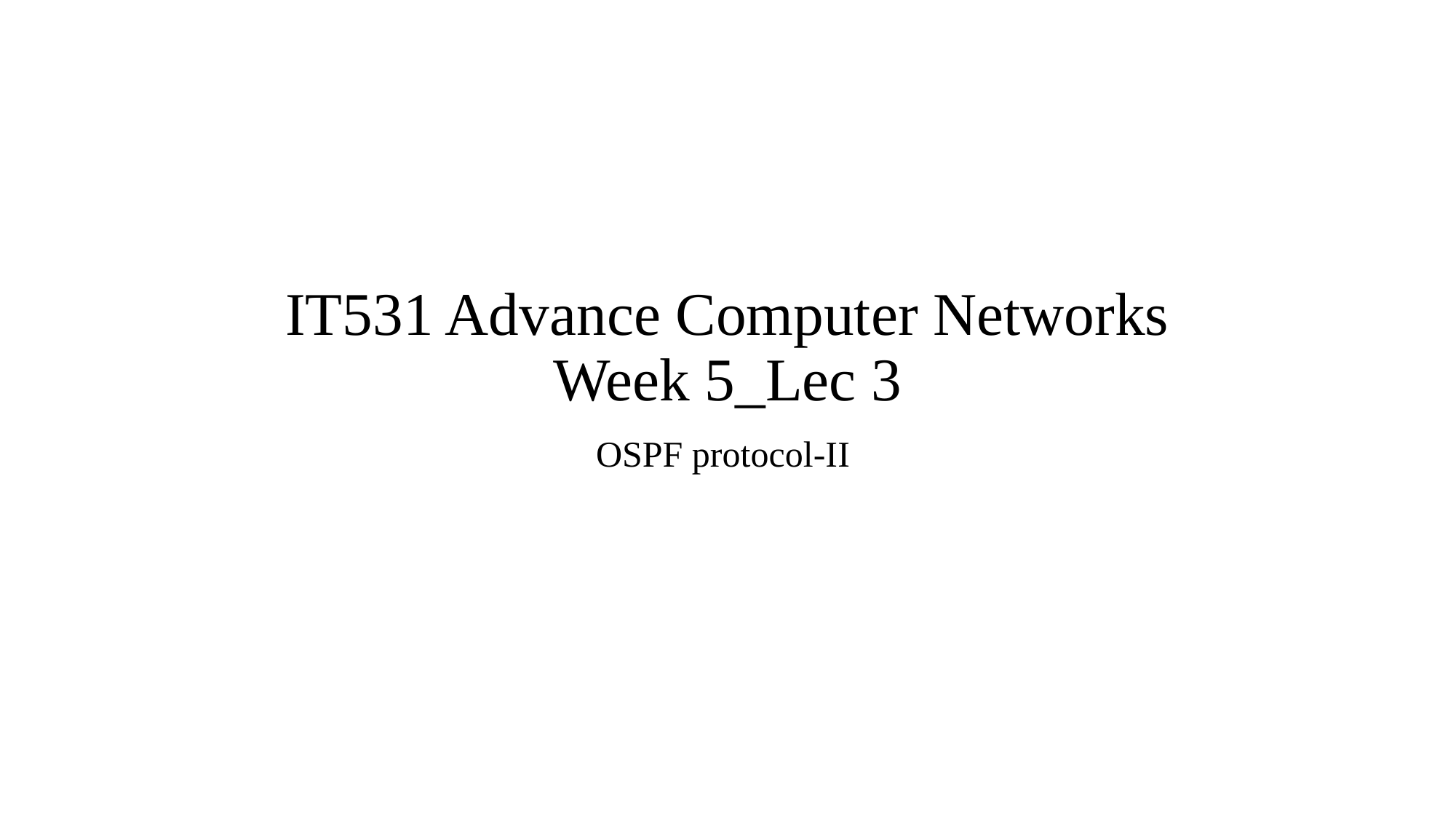

# IT531 Advance Computer Networks Week 5_Lec 3
OSPF protocol-II